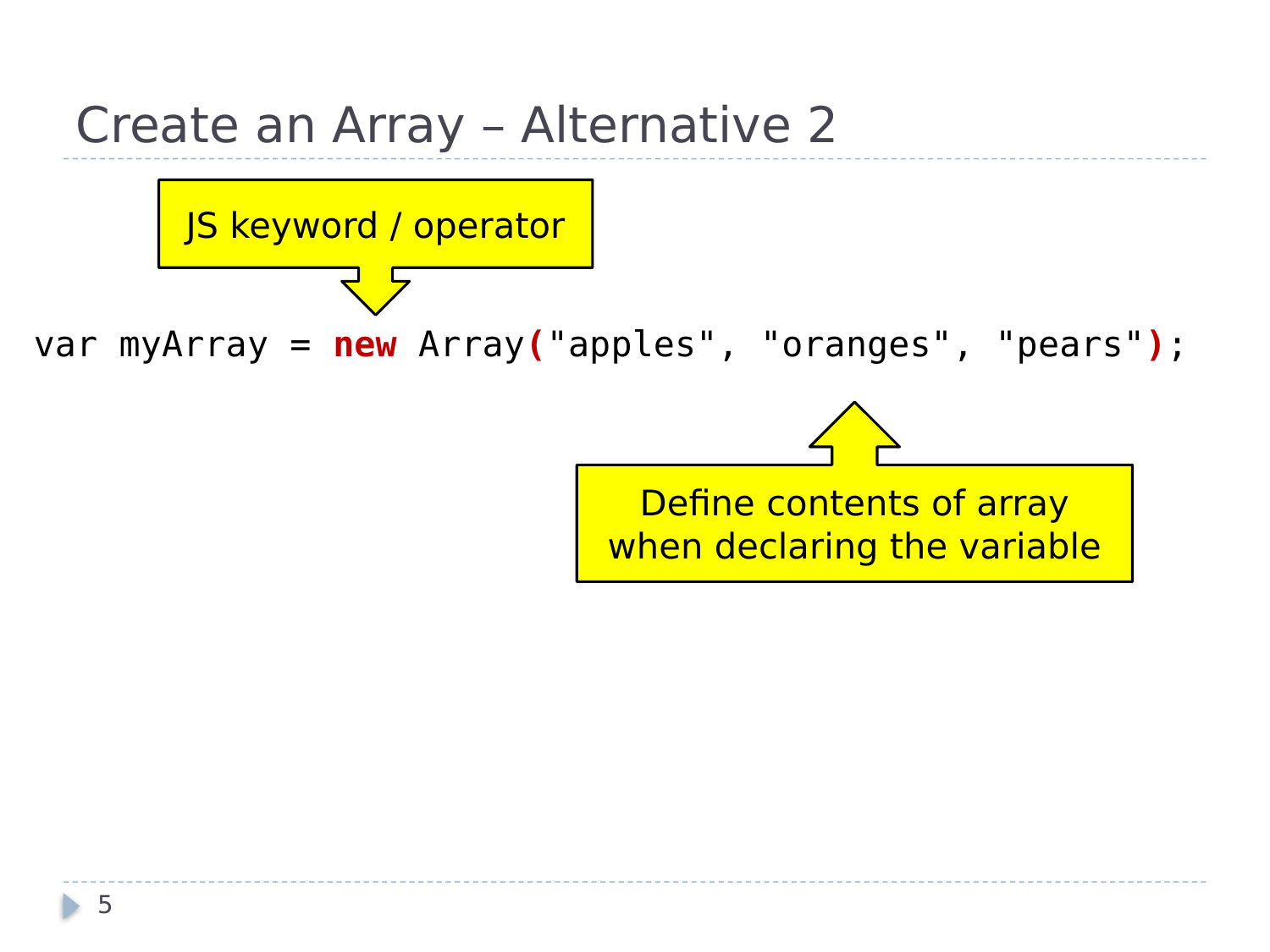

# Create an Array – Alternative 2

var myArray = new Array("apples", "oranges", "pears");

JS keyword / operator
Define contents of array when declaring the variable
5